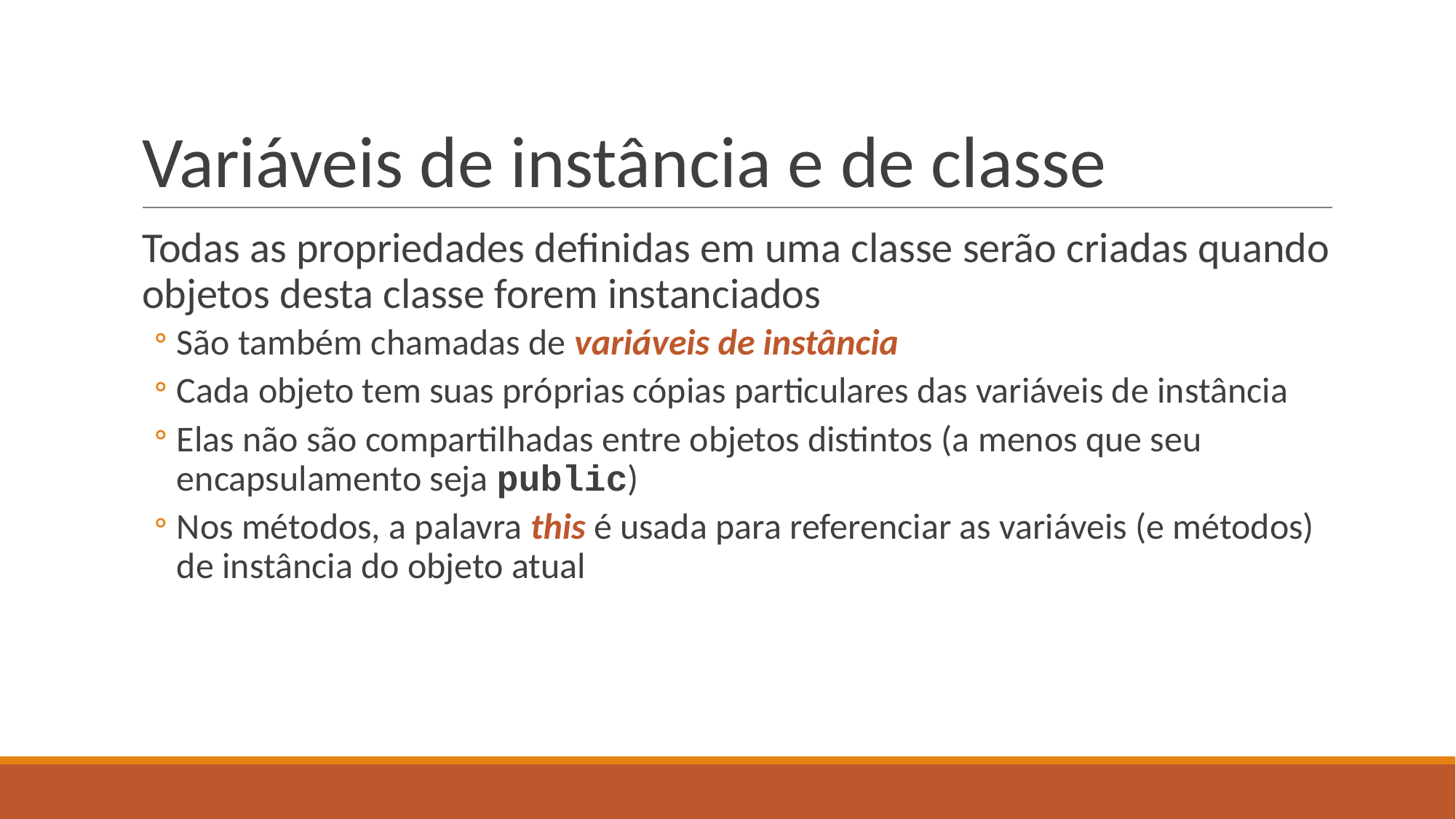

# Variáveis de instância e de classe
Todas as propriedades definidas em uma classe serão criadas quando objetos desta classe forem instanciados
São também chamadas de variáveis de instância
Cada objeto tem suas próprias cópias particulares das variáveis de instância
Elas não são compartilhadas entre objetos distintos (a menos que seu encapsulamento seja public)
Nos métodos, a palavra this é usada para referenciar as variáveis (e métodos) de instância do objeto atual